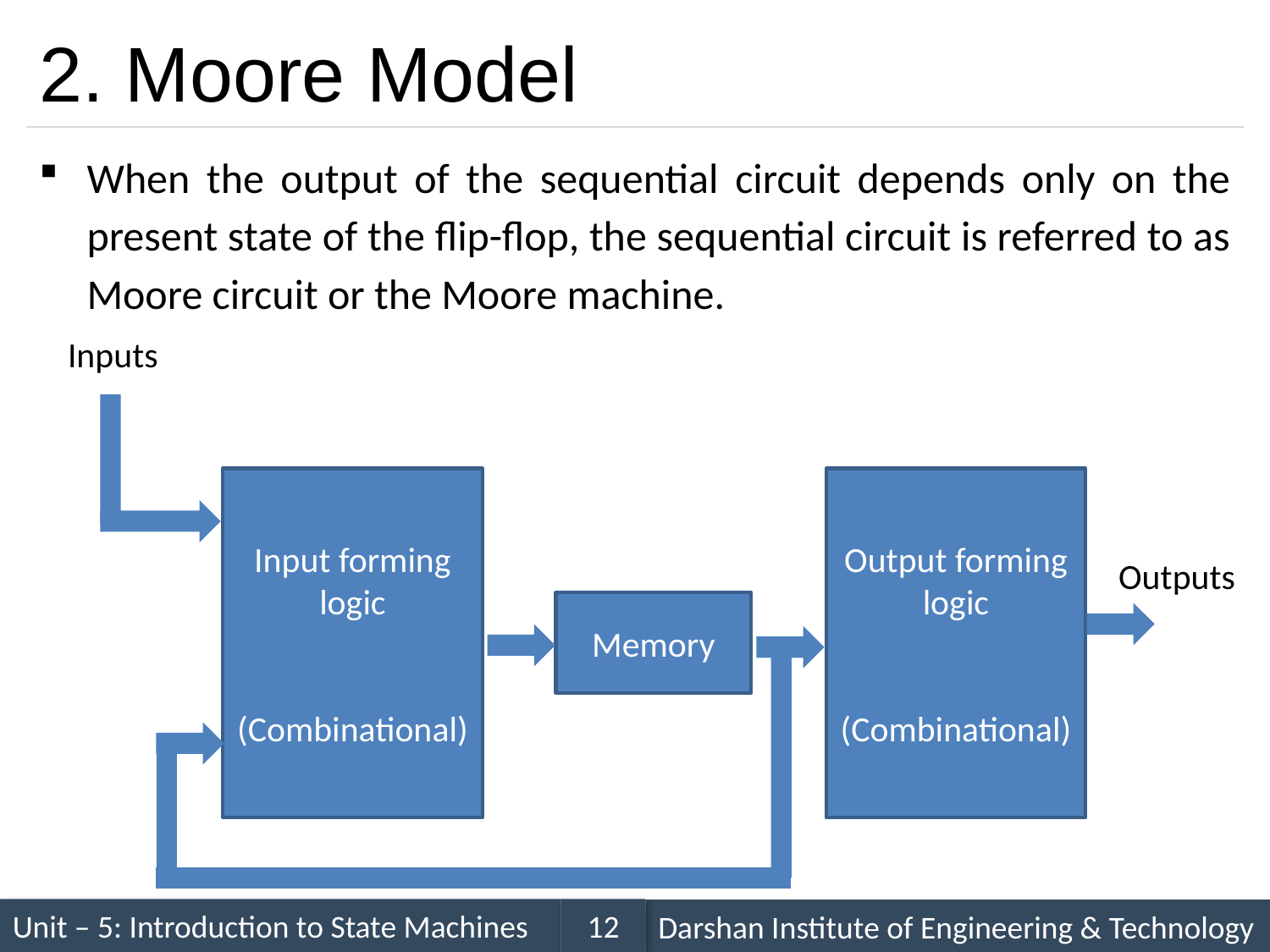

# 2. Moore Model
When the output of the sequential circuit depends only on the present state of the flip-flop, the sequential circuit is referred to as Moore circuit or the Moore machine.
Inputs

Input forming logic

(Combinational)
Output forming logic

(Combinational)

Outputs
Memory